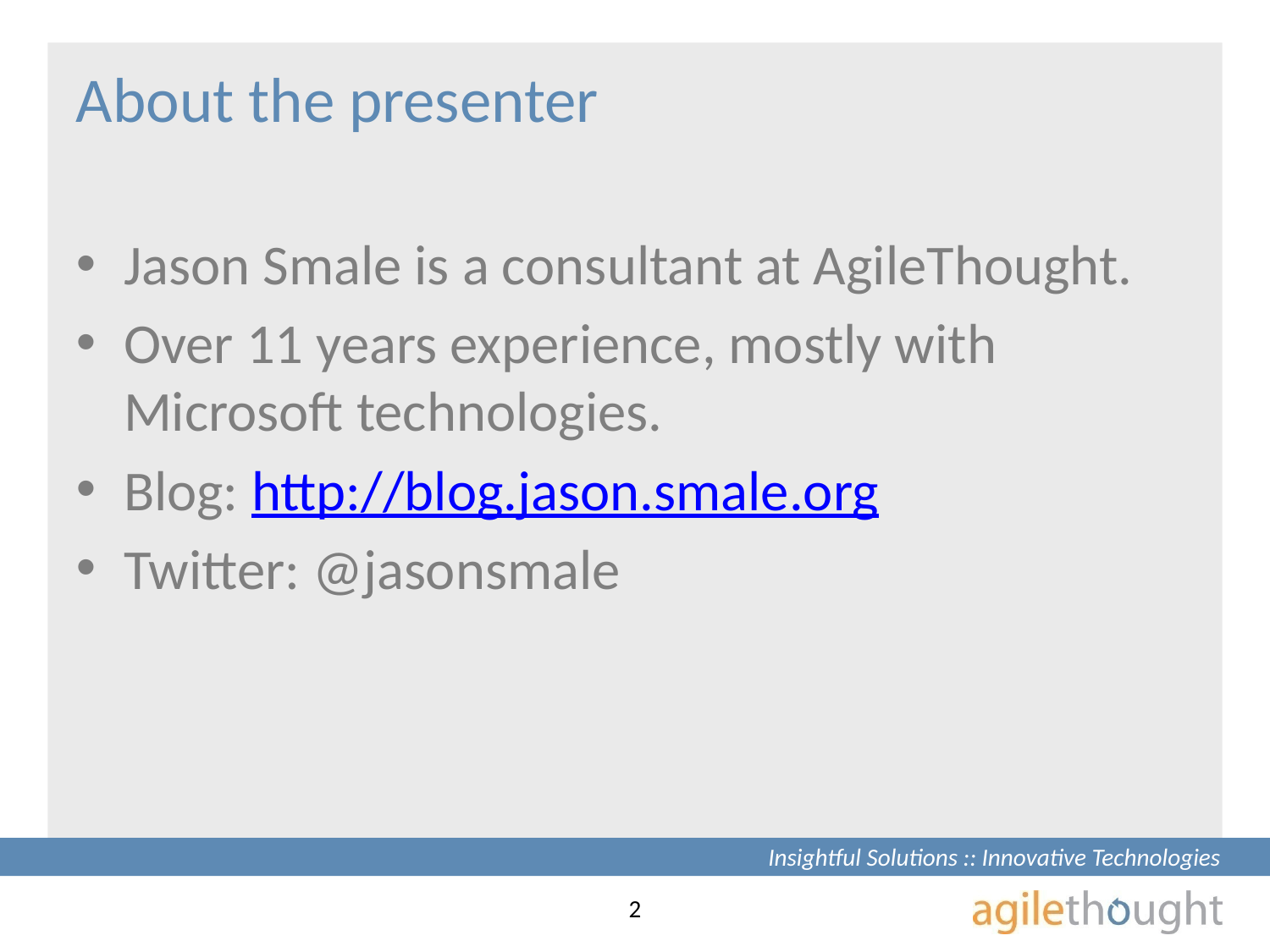

# About the presenter
Jason Smale is a consultant at AgileThought.
Over 11 years experience, mostly with Microsoft technologies.
Blog: http://blog.jason.smale.org
Twitter: @jasonsmale
2